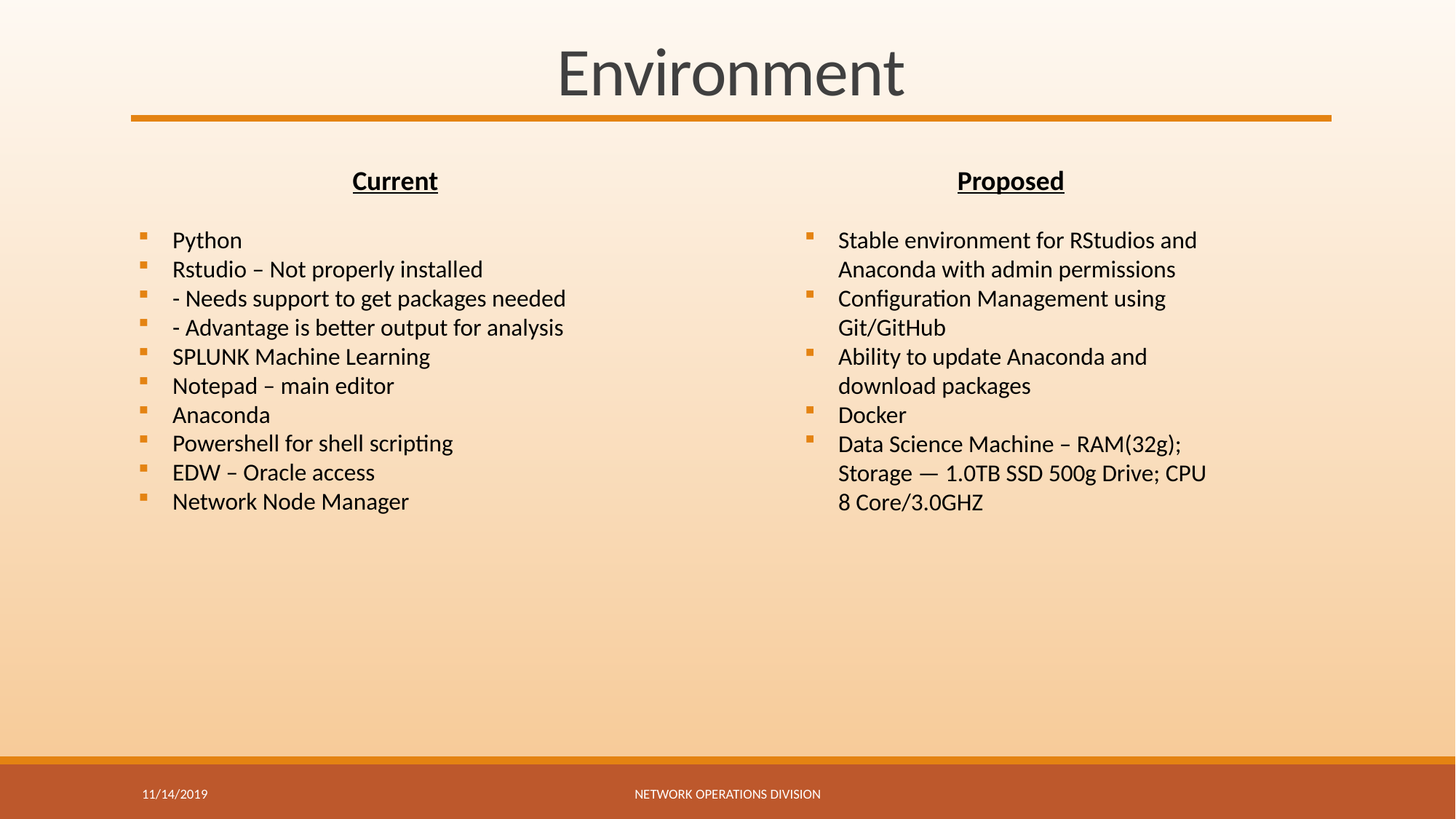

# Environment
Current

Python
Rstudio – Not properly installed
- Needs support to get packages needed
- Advantage is better output for analysis
SPLUNK Machine Learning
Notepad – main editor
Anaconda
Powershell for shell scripting
EDW – Oracle access
Network Node Manager

Proposed

Stable environment for RStudios and Anaconda with admin permissions
Configuration Management using Git/GitHub
Ability to update Anaconda and download packages
Docker
Data Science Machine – RAM(32g); Storage — 1.0TB SSD 500g Drive; CPU 8 Core/3.0GHZ

11/14/2019
Network Operations Division